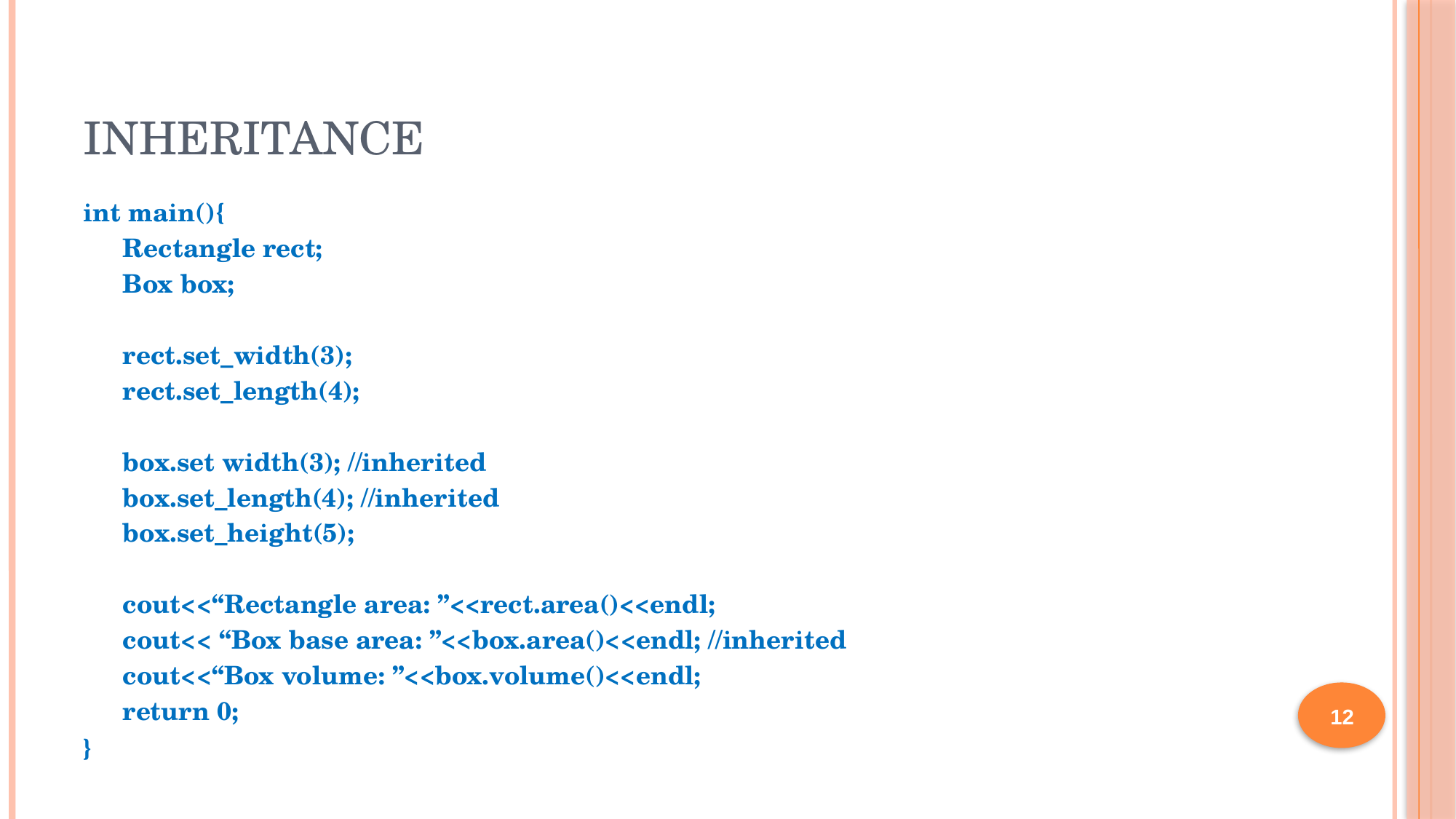

# Inheritance
int main(){
Rectangle rect;
Box box;

rect.set_width(3);
rect.set_length(4);

box.set width(3); //inherited
box.set_length(4); //inherited
box.set_height(5);

cout<<“Rectangle area: ”<<rect.area()<<endl;
cout<< “Box base area: ”<<box.area()<<endl; //inherited
cout<<“Box volume: ”<<box.volume()<<endl;
return 0;
}
12